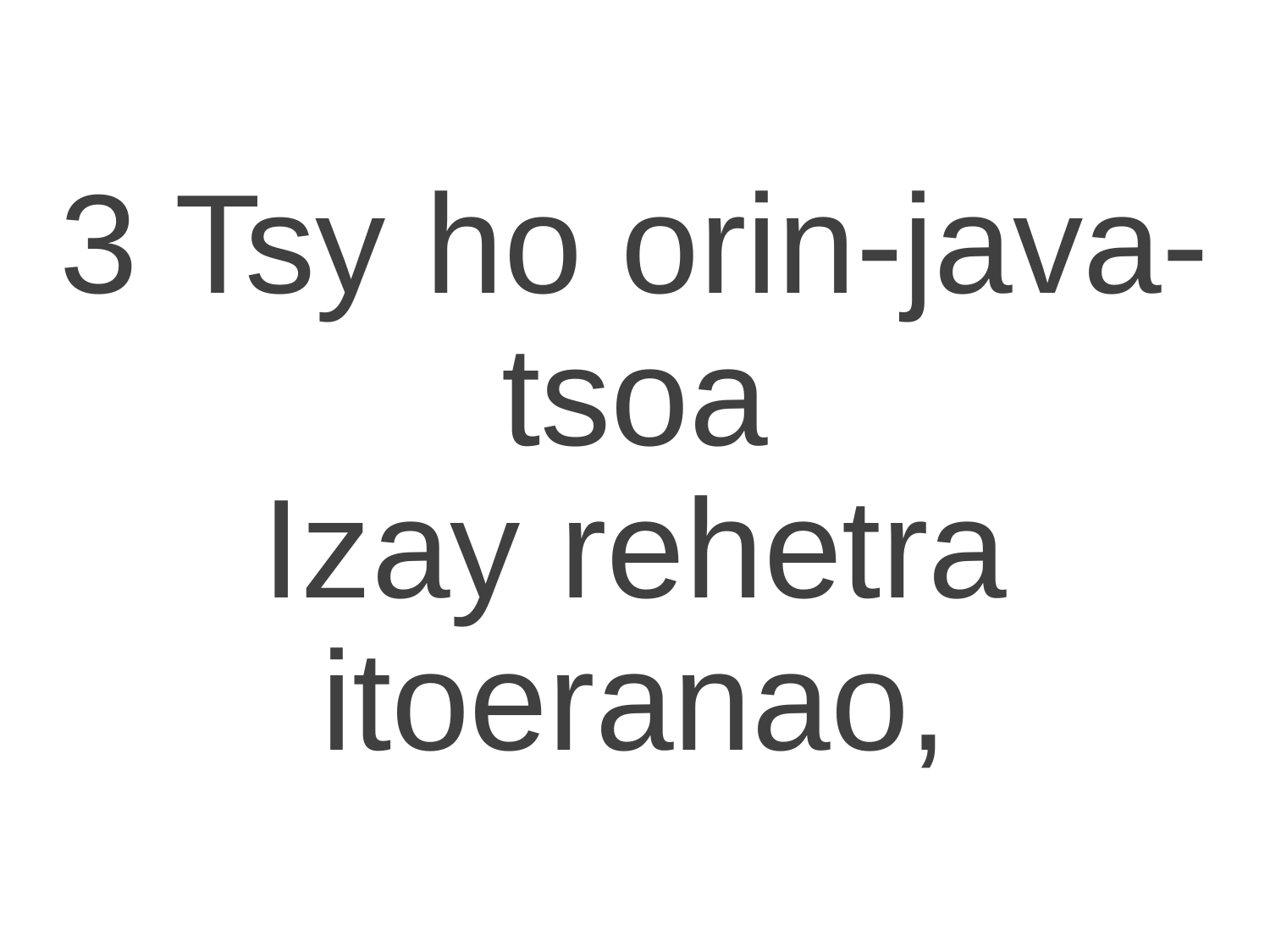

3 Tsy ho orin-java-tsoa
Izay rehetra itoeranao,